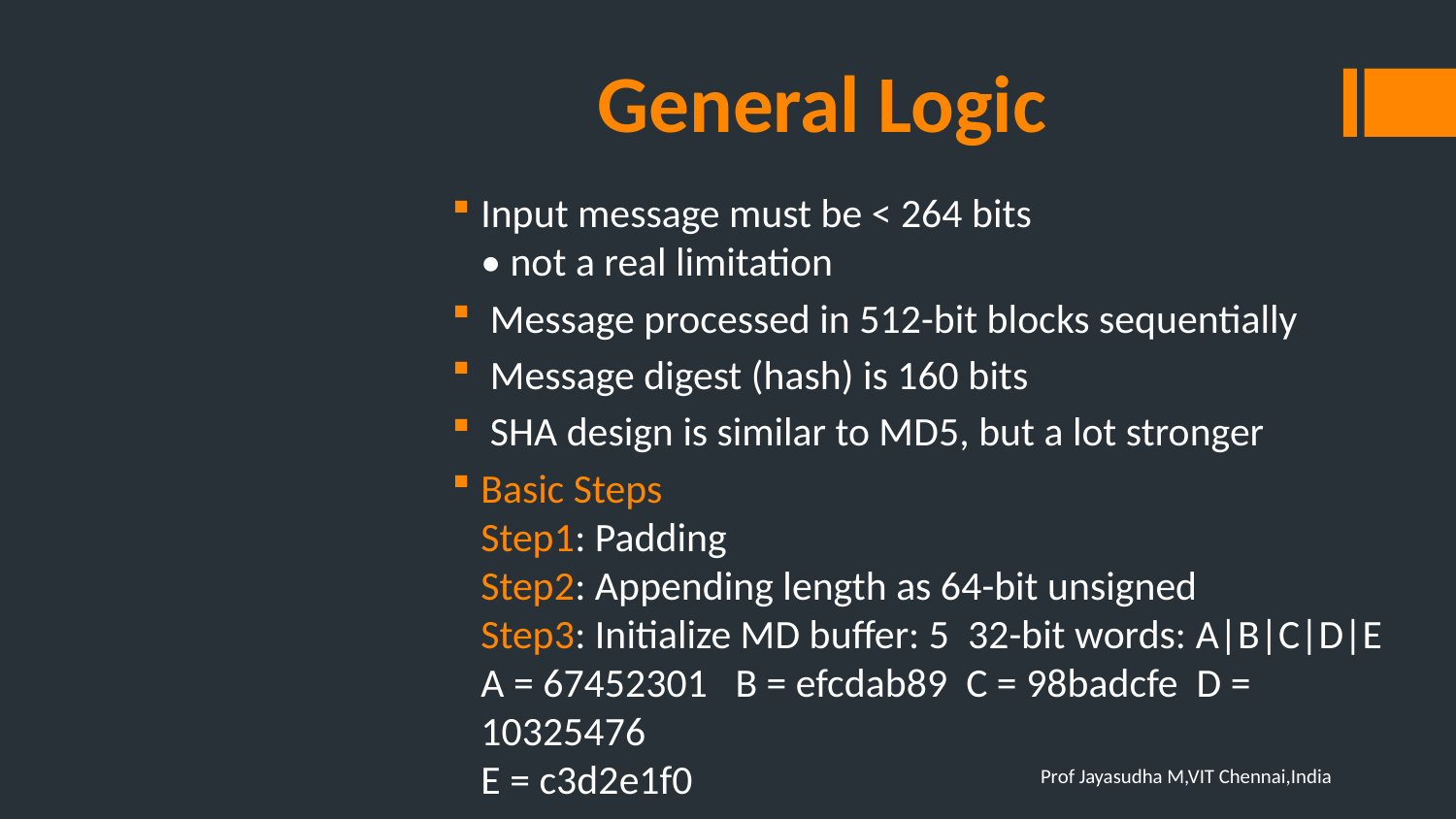

# General Logic

Input message must be < 264 bits
• not a real limitation
 Message processed in 512-bit blocks sequentially
 Message digest (hash) is 160 bits
 SHA design is similar to MD5, but a lot stronger
Basic Steps
Step1: Padding
Step2: Appending length as 64-bit unsigned
Step3: Initialize MD buffer: 5  32-bit words: A|B|C|D|E
A = 67452301   B = efcdab89  C = 98badcfe  D = 10325476
E = c3d2e1f0
Prof Jayasudha M,VIT Chennai,India